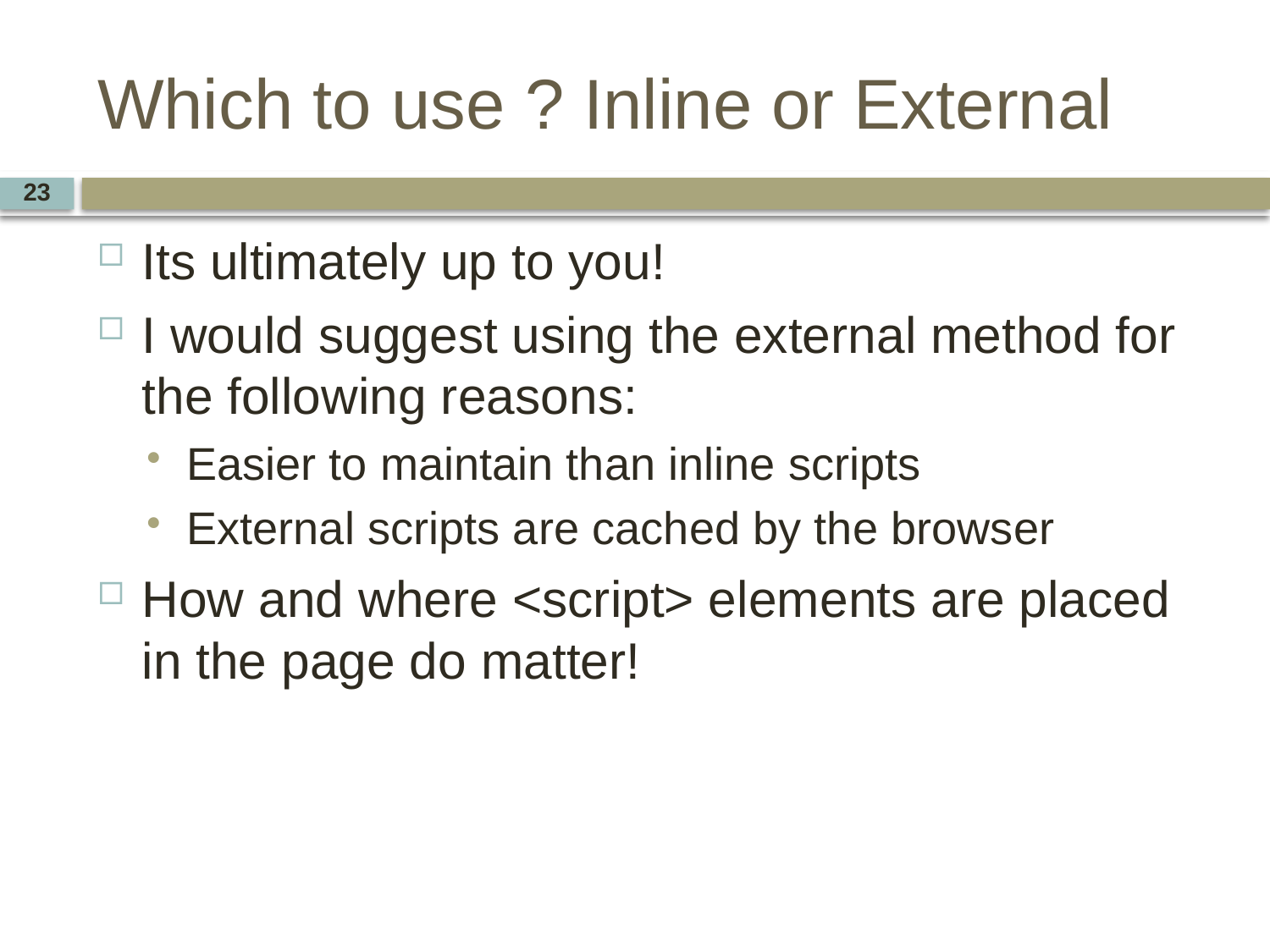

# Which to use ? Inline or External
23
Its ultimately up to you!
I would suggest using the external method for the following reasons:
Easier to maintain than inline scripts
External scripts are cached by the browser
How and where <script> elements are placed in the page do matter!